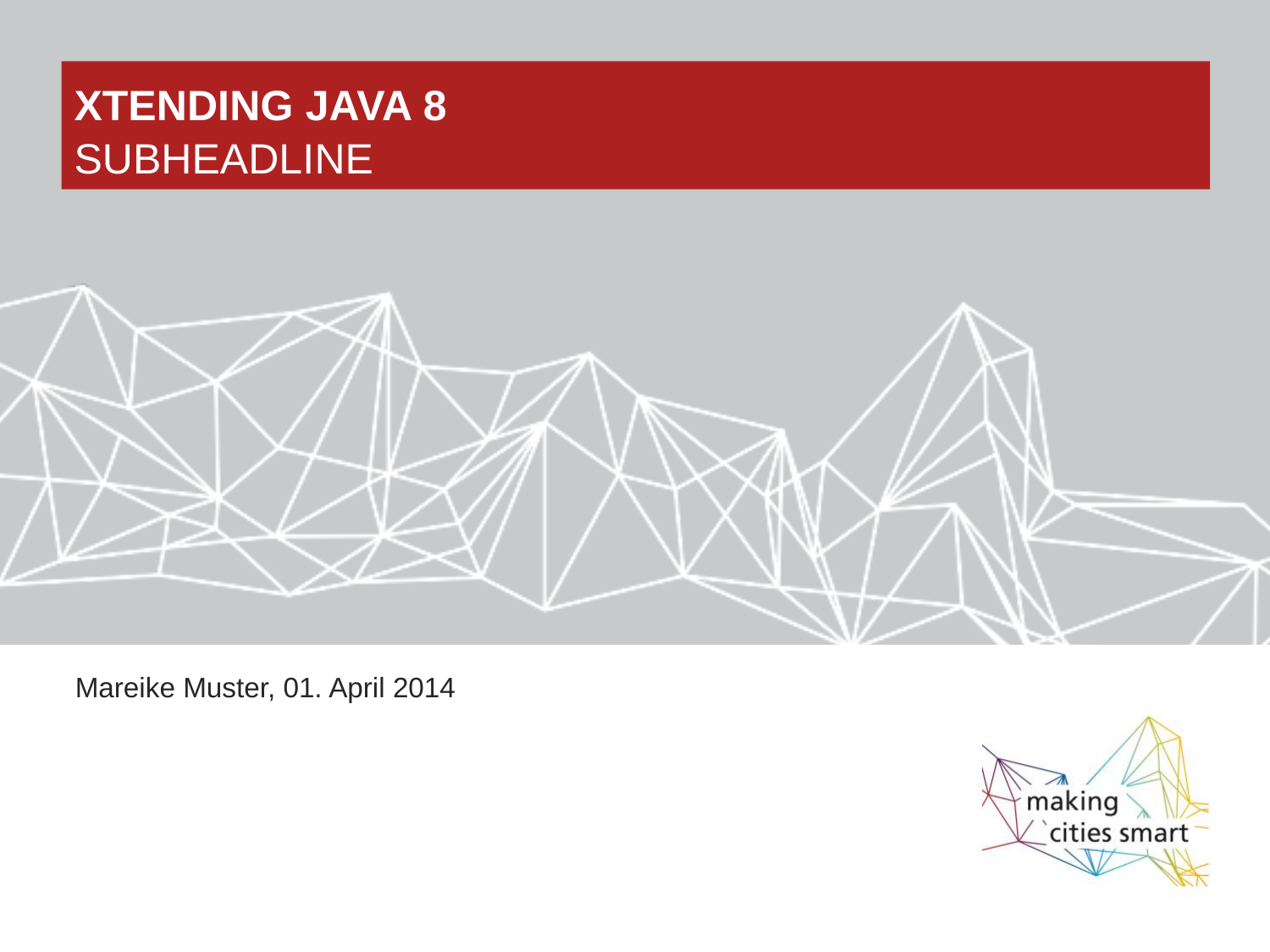

# Xtending Java 8 Subheadline
Mareike Muster, 01. April 2014